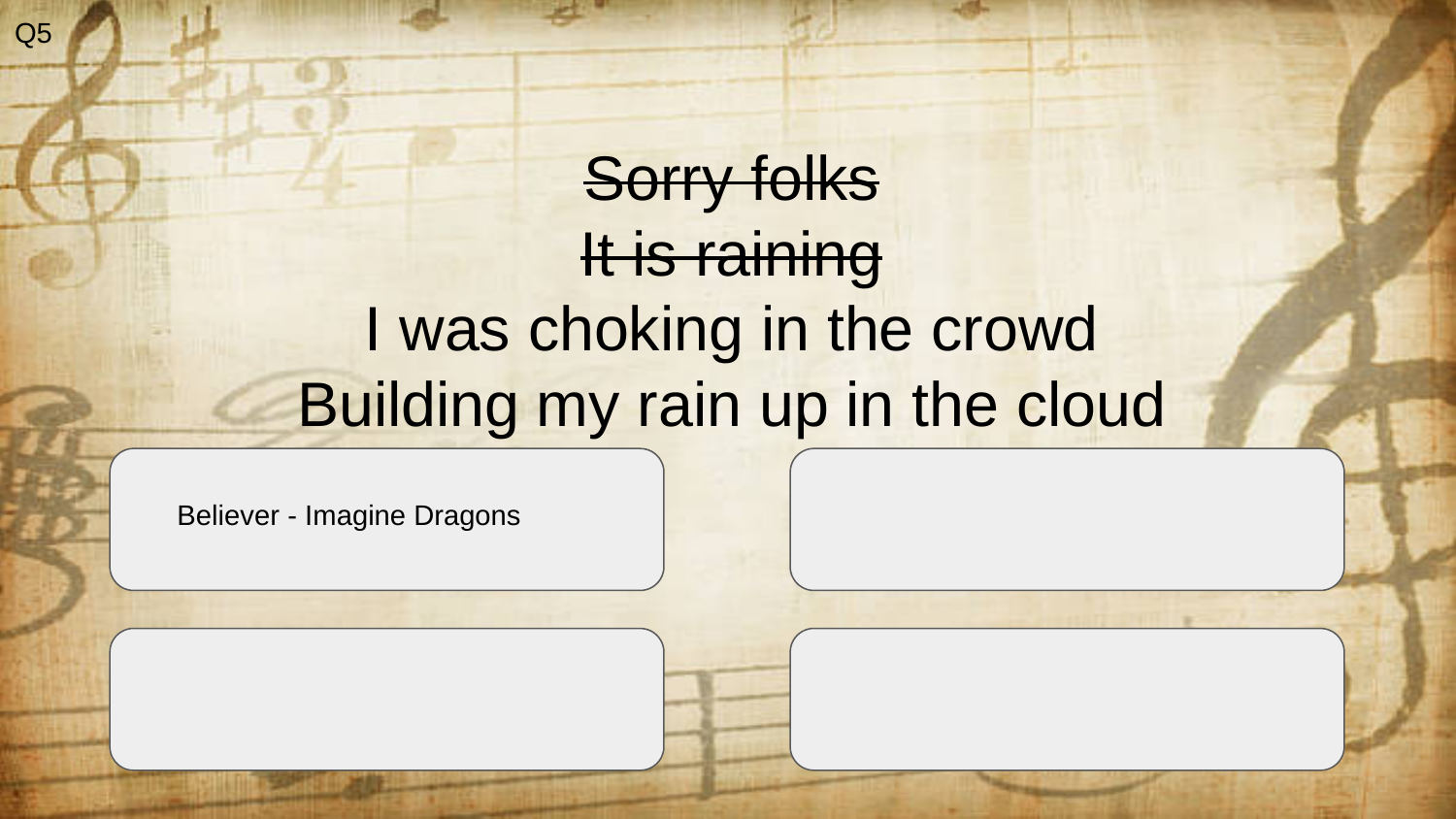

Q5
Sorry folks
It is raining
I was choking in the crowd
Building my rain up in the cloud

Believer - Imagine Dragons